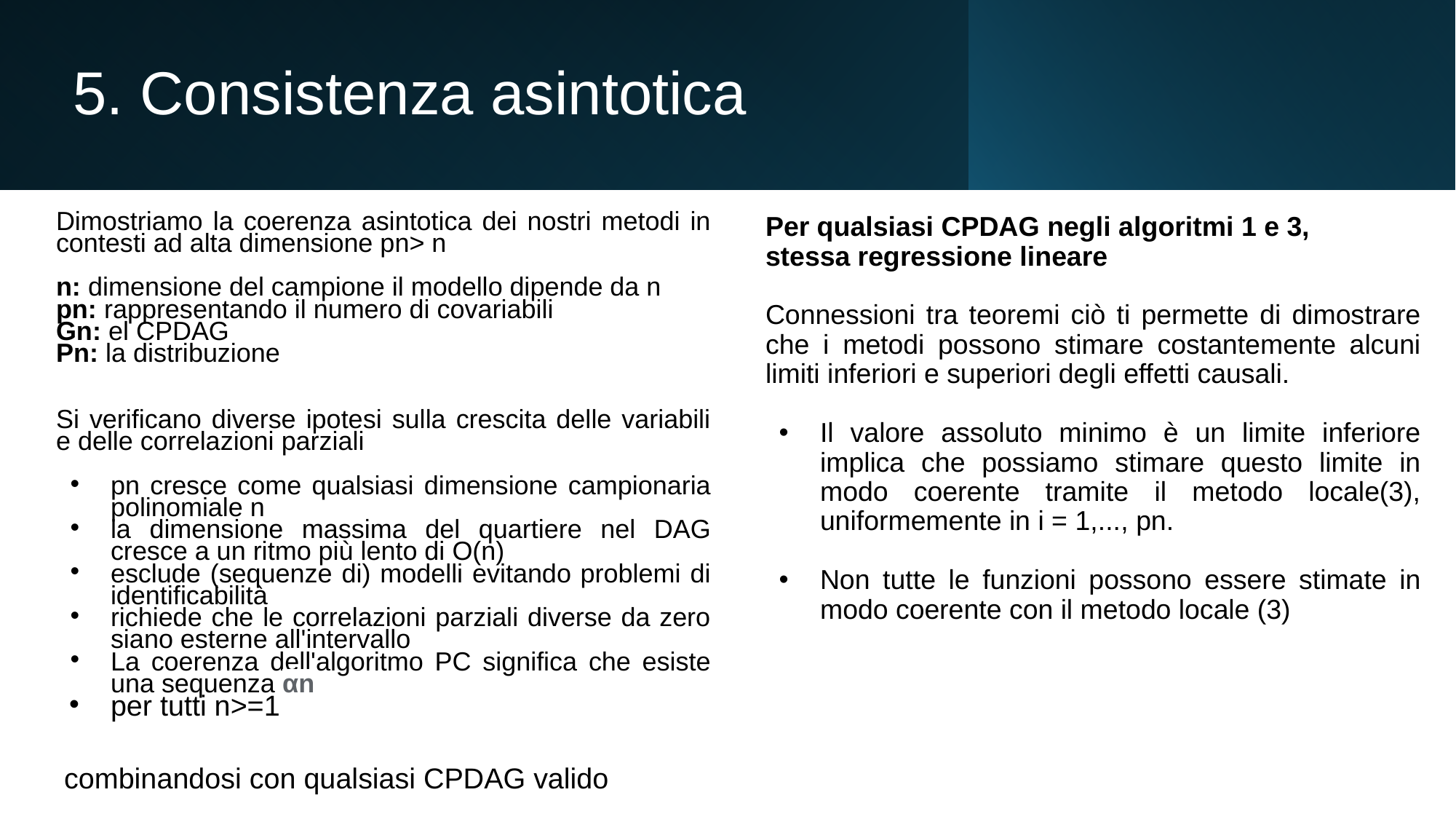

# 5. Consistenza asintotica
Dimostriamo la coerenza asintotica dei nostri metodi in contesti ad alta dimensione pn> n

n: dimensione del campione il modello dipende da n
pn: rappresentando il numero di covariabili
Gn: el CPDAG
Pn: la distribuzione

Si verificano diverse ipotesi sulla crescita delle variabili e delle correlazioni parziali

pn cresce come qualsiasi dimensione campionaria polinomiale n
la dimensione massima del quartiere nel DAG cresce a un ritmo più lento di O(n)
esclude (sequenze di) modelli evitando problemi di identificabilità
richiede che le correlazioni parziali diverse da zero siano esterne all'intervallo
La coerenza dell'algoritmo PC significa che esiste una sequenza αn
per tutti n>=1

 combinandosi con qualsiasi CPDAG valido
Per qualsiasi CPDAG negli algoritmi 1 e 3,
stessa regressione lineare

Connessioni tra teoremi ciò ti permette di dimostrare che i metodi possono stimare costantemente alcuni limiti inferiori e superiori degli effetti causali.

Il valore assoluto minimo è un limite inferiore implica che possiamo stimare questo limite in modo coerente tramite il metodo locale(3), uniformemente in i = 1,..., pn.

Non tutte le funzioni possono essere stimate in modo coerente con il metodo locale (3)